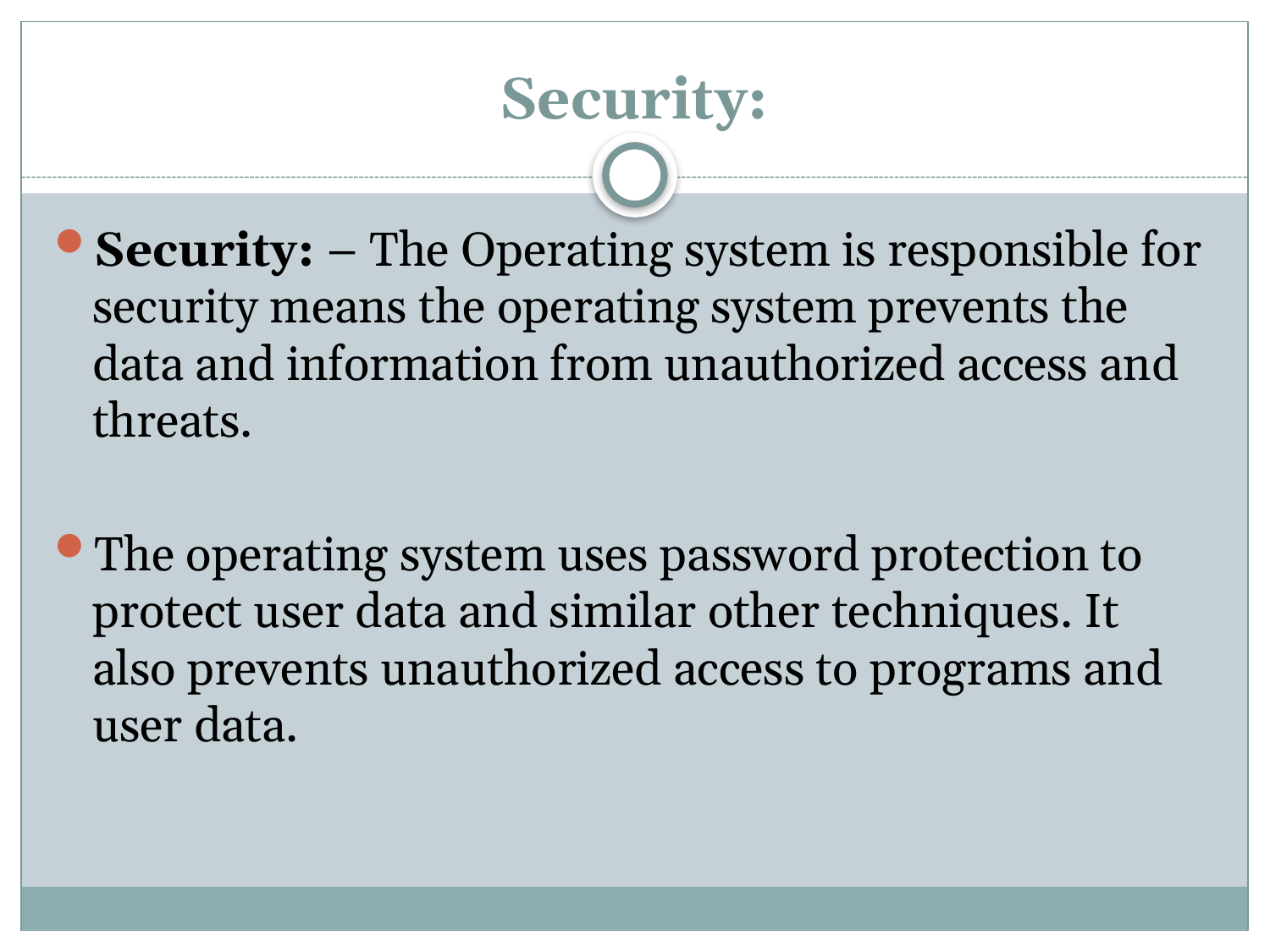

# Security:
Security: – The Operating system is responsible for security means the operating system prevents the data and information from unauthorized access and threats.

The operating system uses password protection to protect user data and similar other techniques. It also prevents unauthorized access to programs and user data.